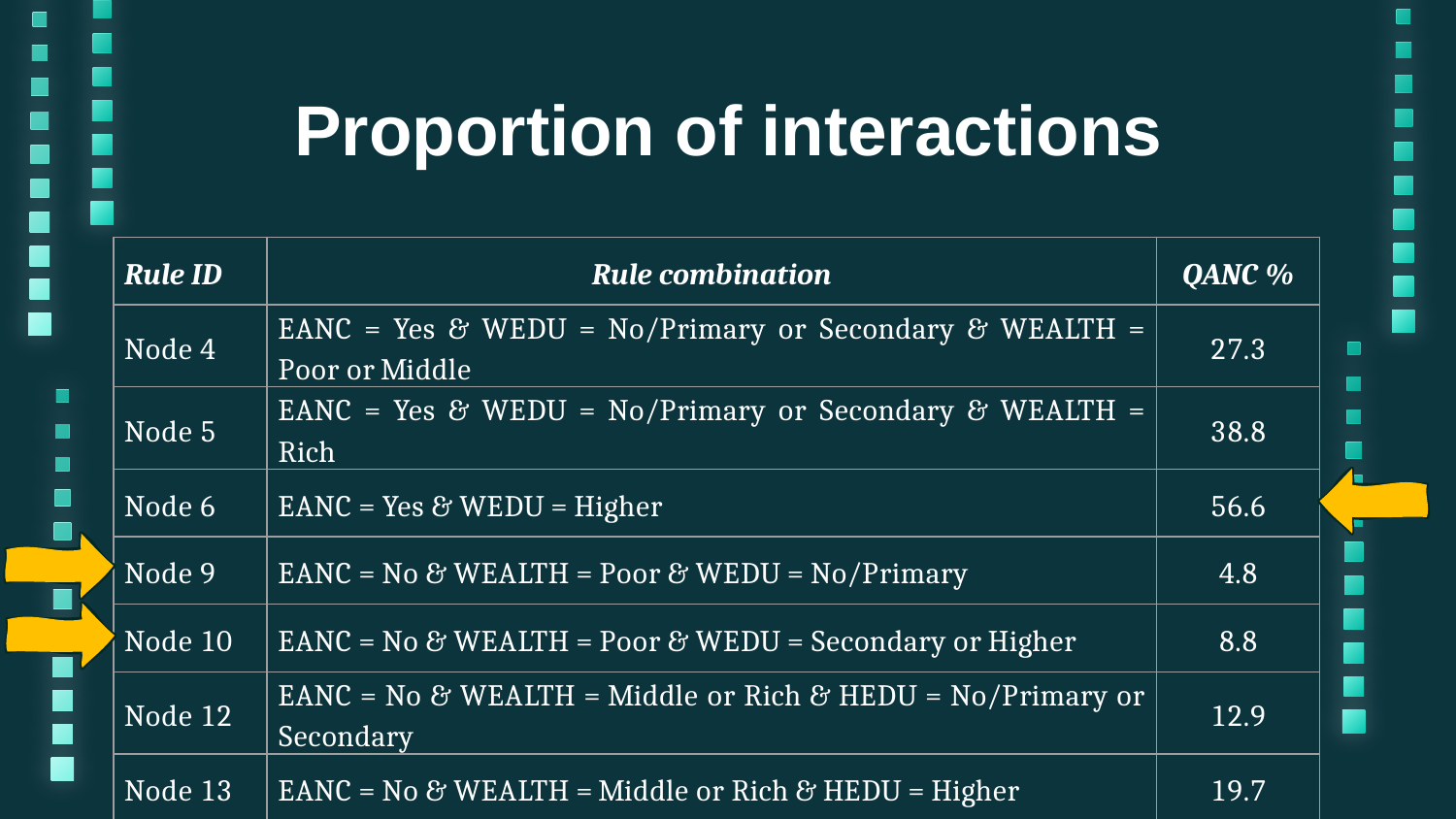

# Proportion of interactions
| Rule ID | Rule combination | QANC % |
| --- | --- | --- |
| Node 4 | EANC = Yes & WEDU = No/Primary or Secondary & WEALTH = Poor or Middle | 27.3 |
| Node 5 | EANC = Yes & WEDU = No/Primary or Secondary & WEALTH = Rich | 38.8 |
| Node 6 | EANC = Yes & WEDU = Higher | 56.6 |
| Node 9 | EANC = No & WEALTH = Poor & WEDU = No/Primary | 4.8 |
| Node 10 | EANC = No & WEALTH = Poor & WEDU = Secondary or Higher | 8.8 |
| Node 12 | EANC = No & WEALTH = Middle or Rich & HEDU = No/Primary or Secondary | 12.9 |
| Node 13 | EANC = No & WEALTH = Middle or Rich & HEDU = Higher | 19.7 |